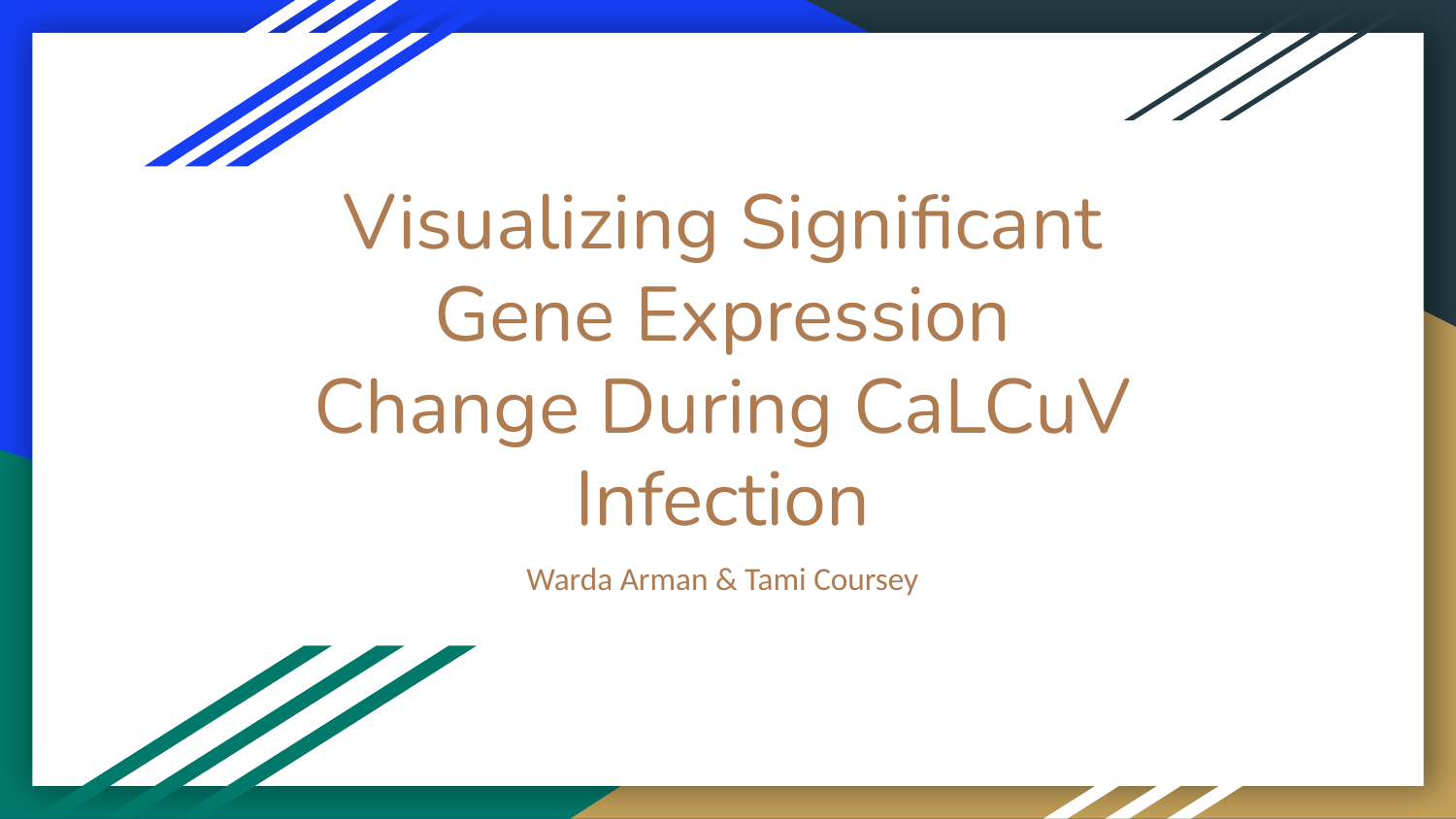

# Visualizing Significant Gene Expression Change During CaLCuV Infection
Warda Arman & Tami Coursey